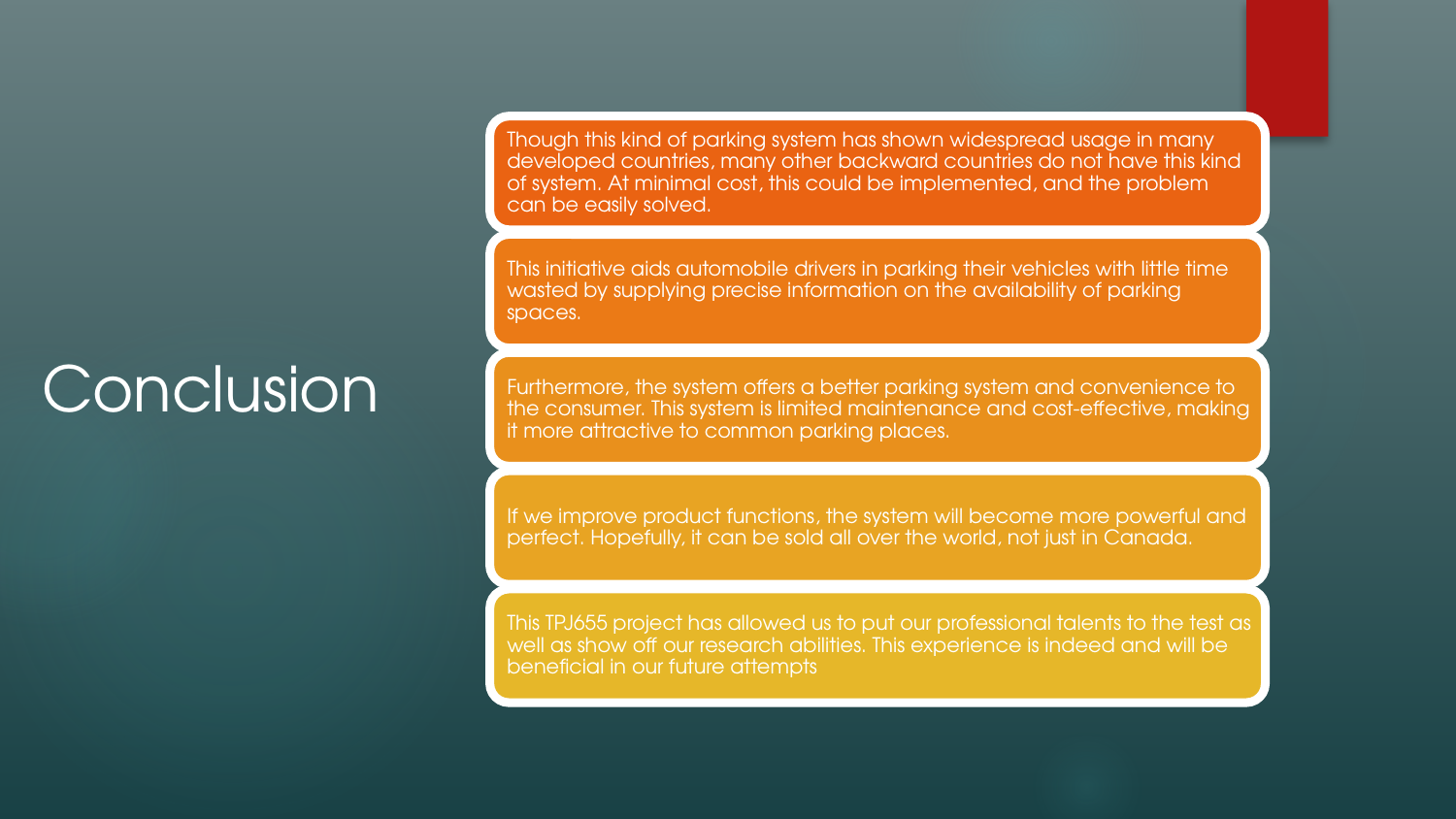

# Conclusion
Though this kind of parking system has shown widespread usage in many developed countries, many other backward countries do not have this kind of system. At minimal cost, this could be implemented, and the problem can be easily solved.
This initiative aids automobile drivers in parking their vehicles with little time wasted by supplying precise information on the availability of parking spaces.
Furthermore, the system offers a better parking system and convenience to the consumer. This system is limited maintenance and cost-effective, making it more attractive to common parking places.
If we improve product functions, the system will become more powerful and perfect. Hopefully, it can be sold all over the world, not just in Canada.
This TPJ655 project has allowed us to put our professional talents to the test as well as show off our research abilities. This experience is indeed and will be beneficial in our future attempts